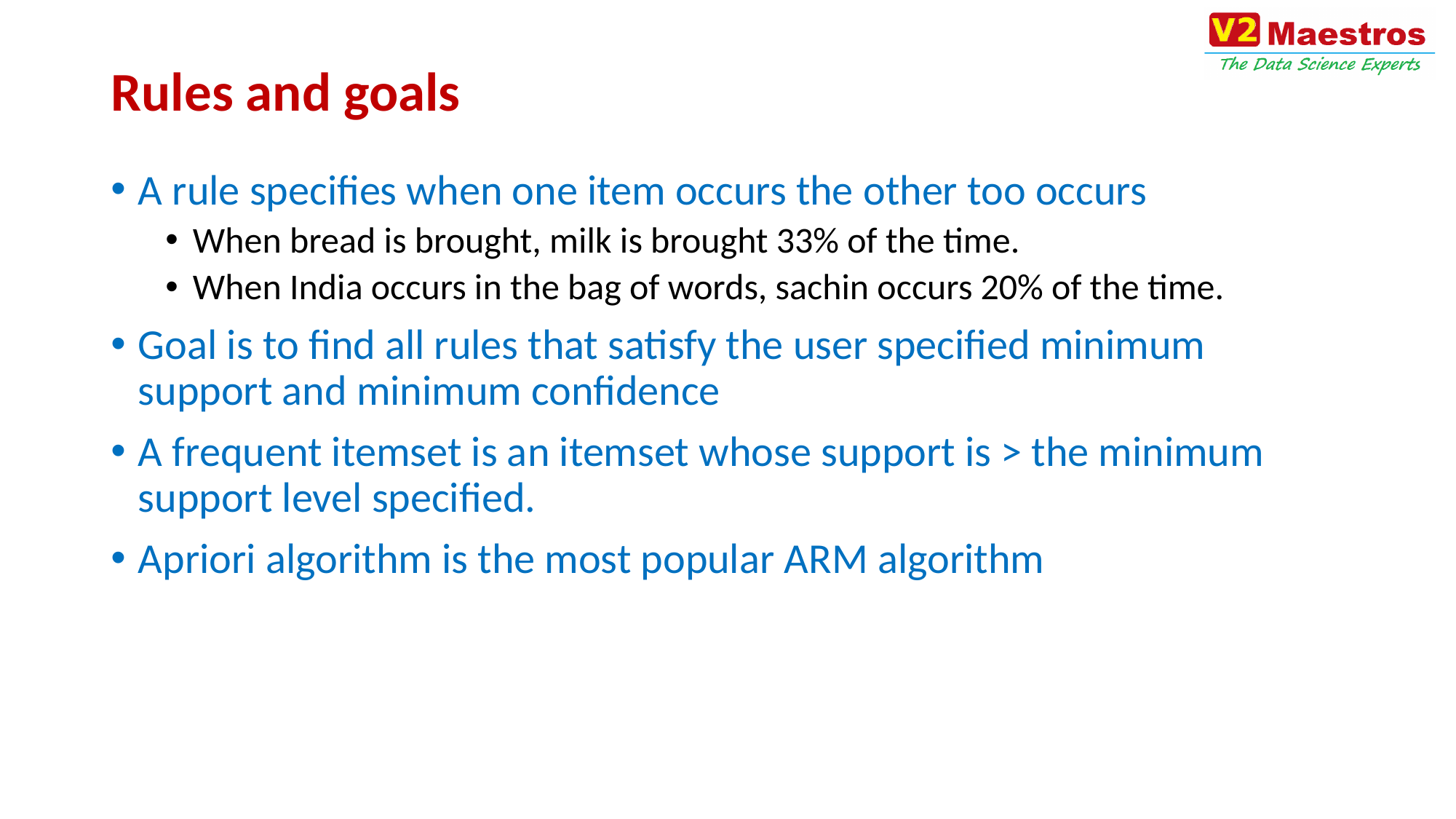

# Rules and goals
A rule specifies when one item occurs the other too occurs
When bread is brought, milk is brought 33% of the time.
When India occurs in the bag of words, sachin occurs 20% of the time.
Goal is to find all rules that satisfy the user specified minimum support and minimum confidence
A frequent itemset is an itemset whose support is > the minimum support level specified.
Apriori algorithm is the most popular ARM algorithm